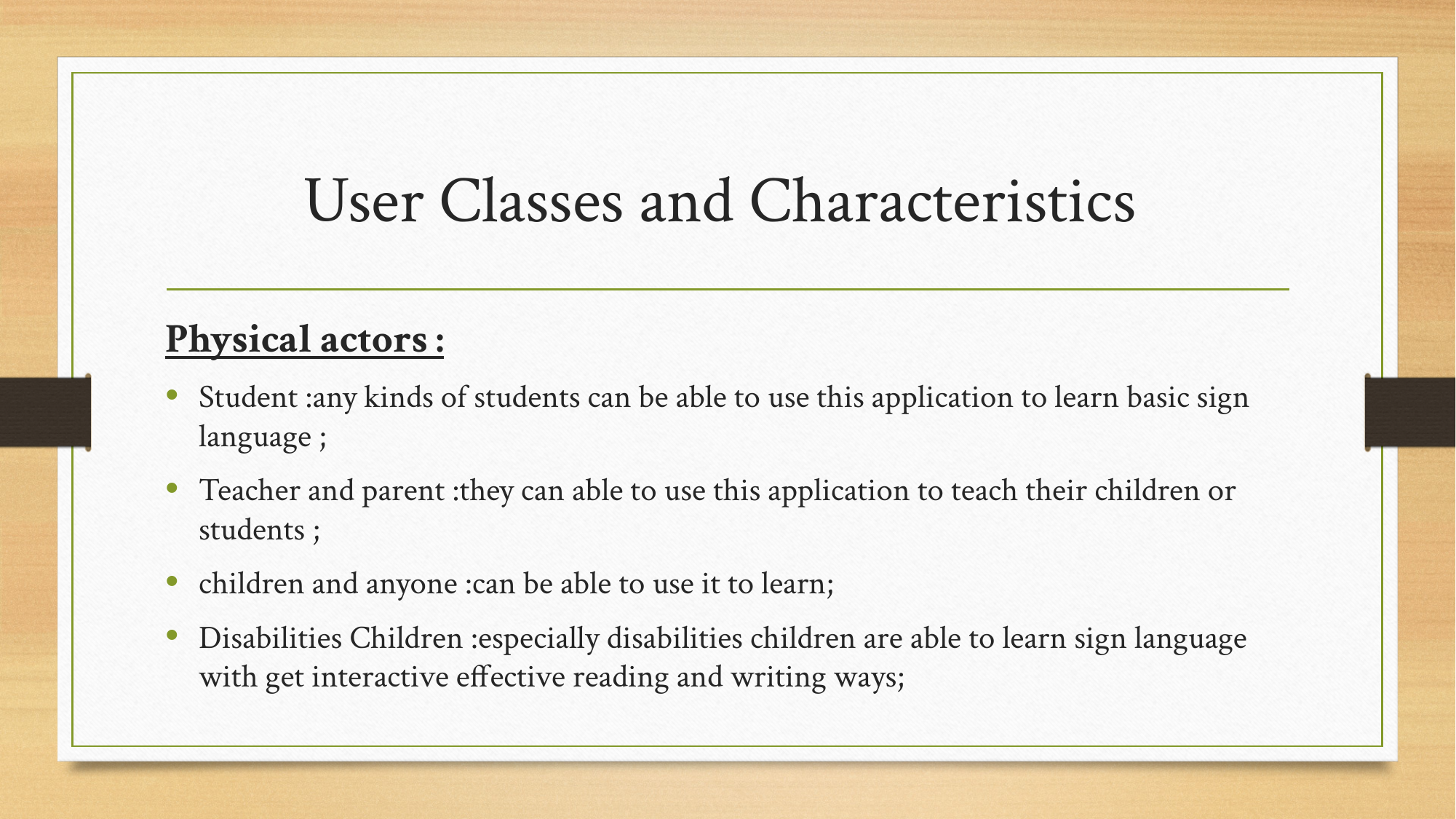

# User Classes and Characteristics
Physical actors :
Student :any kinds of students can be able to use this application to learn basic sign language ;
Teacher and parent :they can able to use this application to teach their children or students ;
children and anyone :can be able to use it to learn;
Disabilities Children :especially disabilities children are able to learn sign language with get interactive effective reading and writing ways;